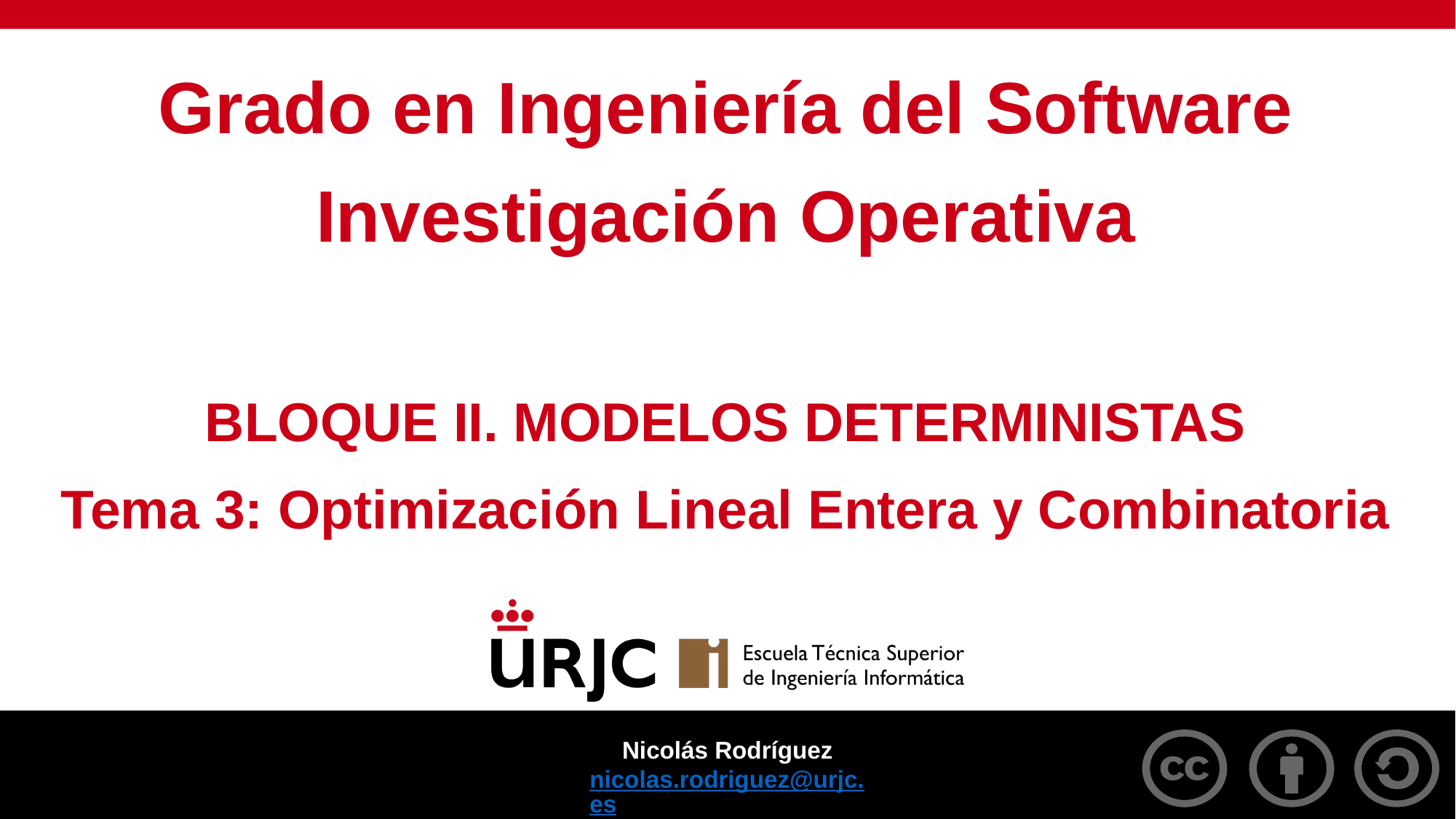

Grado en Ingeniería del Software
Investigación Operativa

BLOQUE II. MODELOS DETERMINISTAS
Tema 3: Optimización Lineal Entera y Combinatoria
Nicolás Rodríguez
nicolas.rodriguez@urjc.es